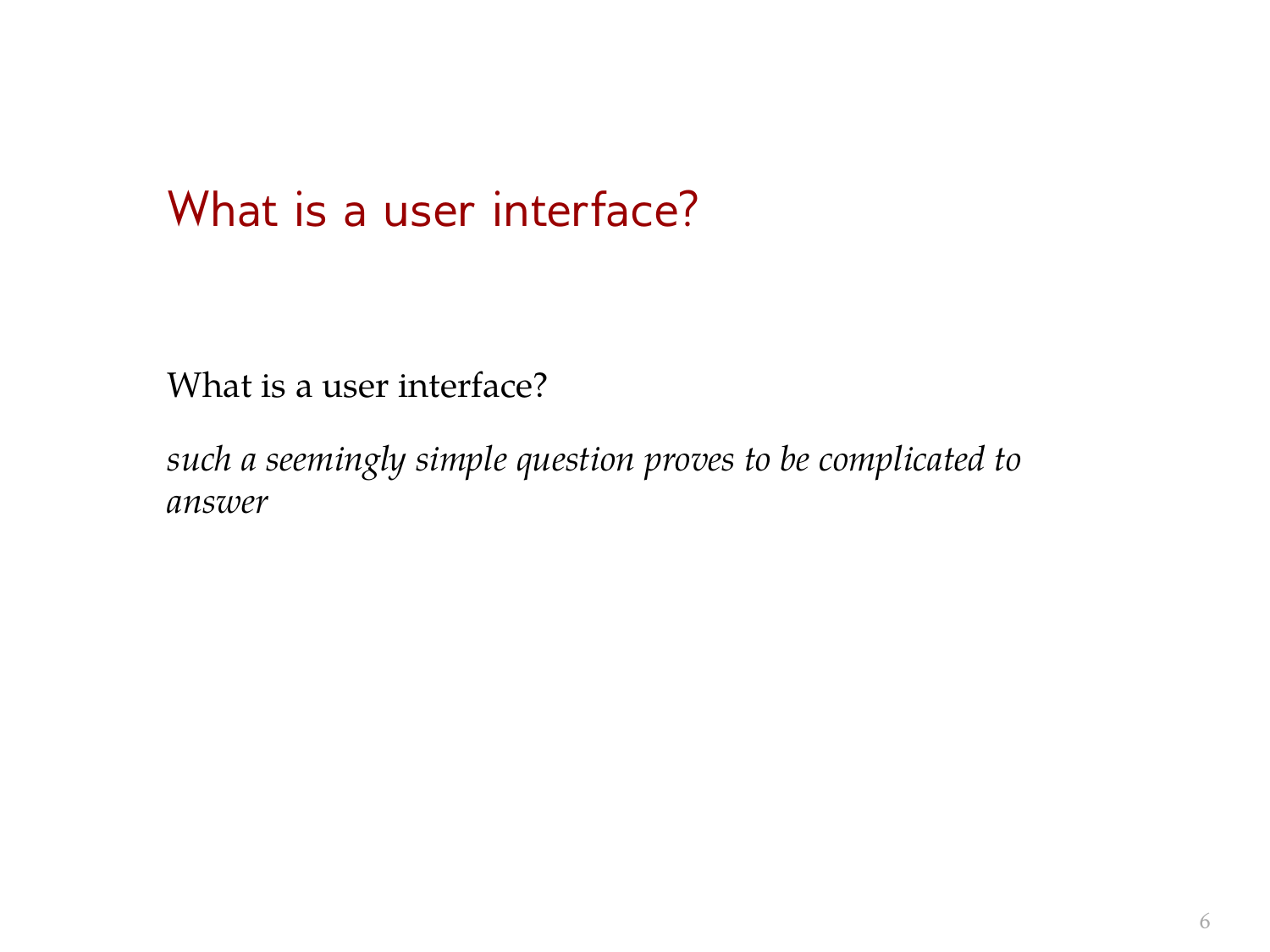

# What is a user interface?

What is a user interface?
such a seemingly simple question proves to be complicated to answer
6